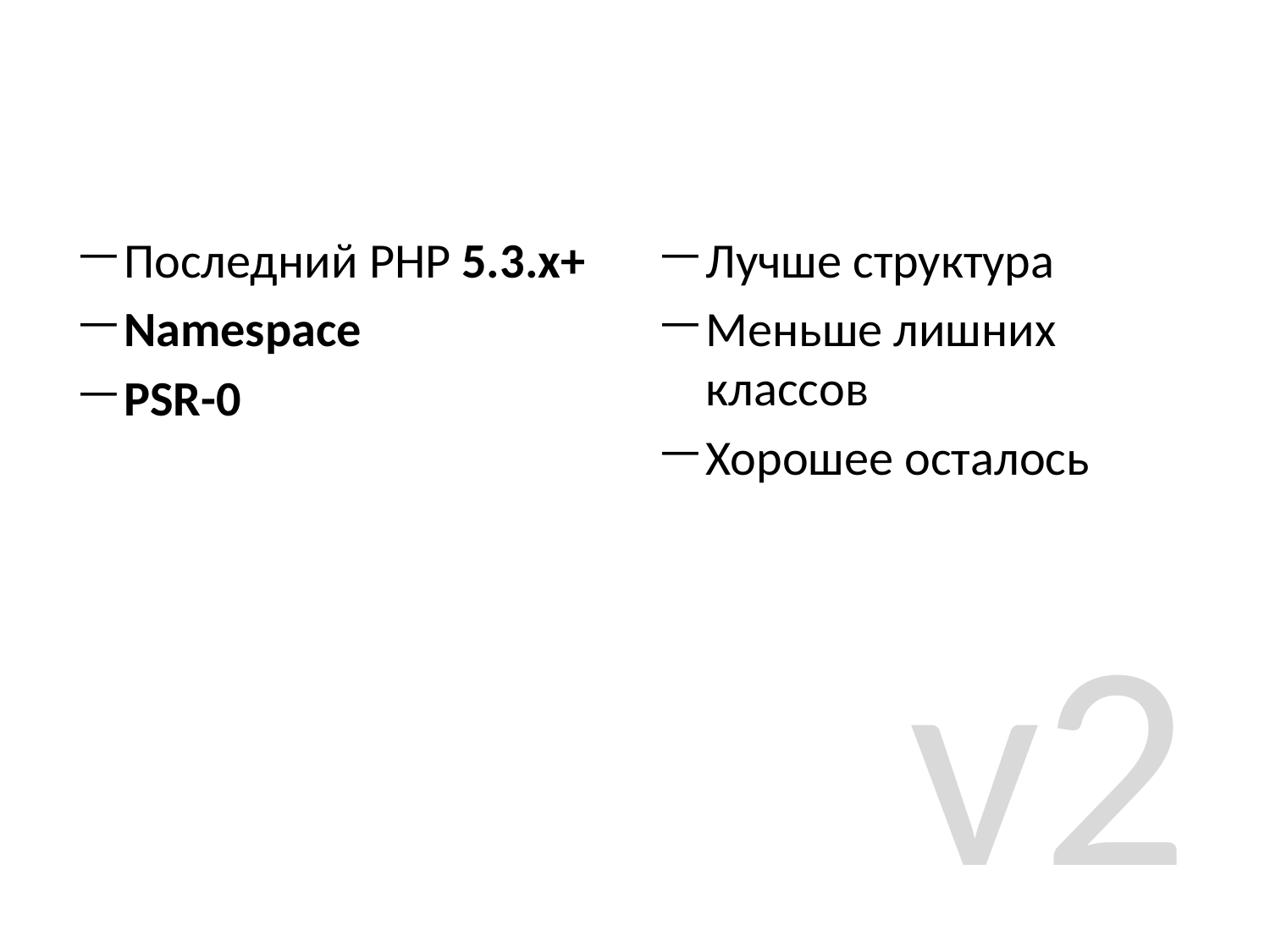

Последний PHP 5.3.x+
Namespace
PSR-0
Лучше структура
Меньше лишних классов
Хорошее осталось
v2